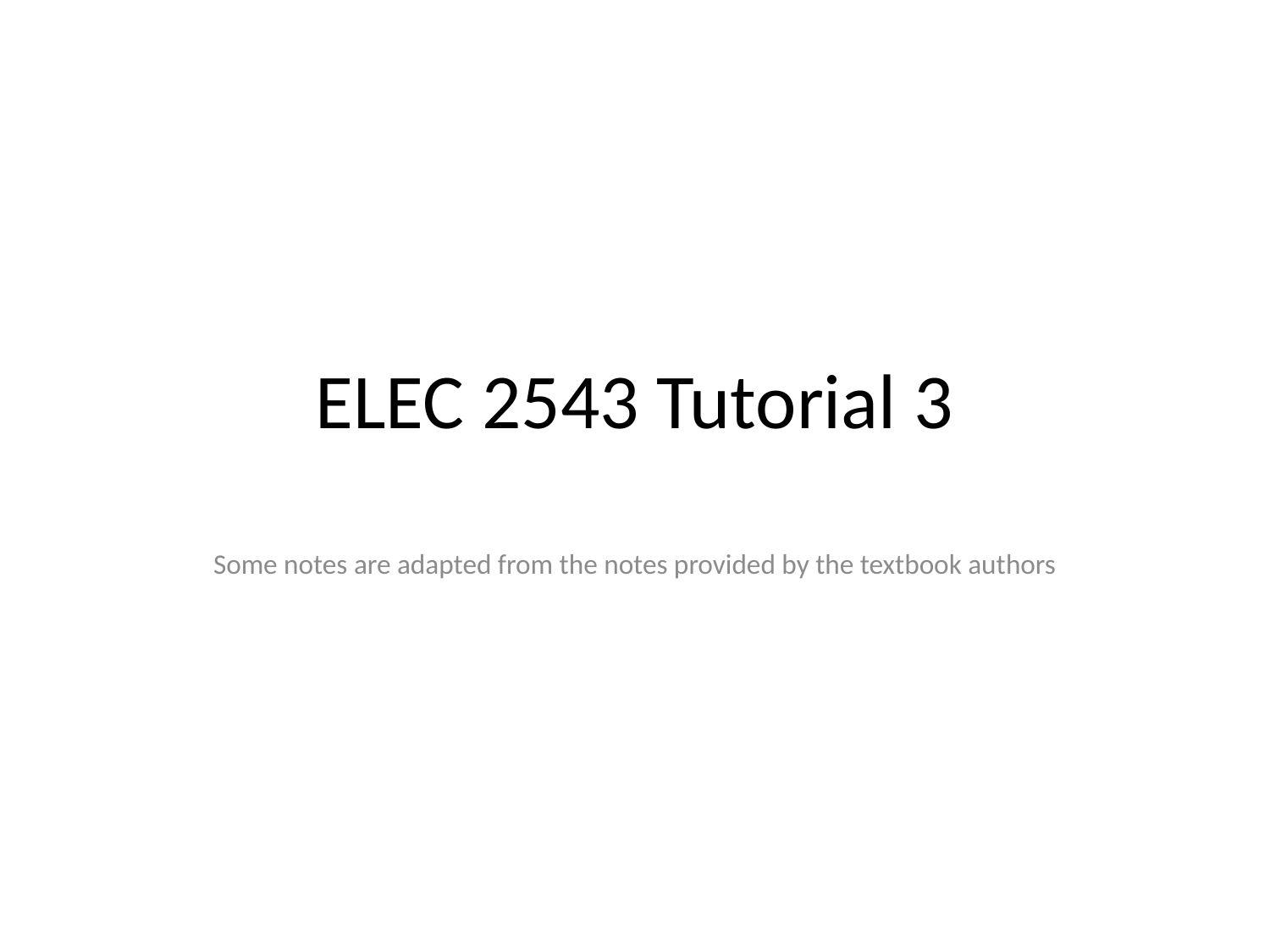

# ELEC 2543 Tutorial 3
Some notes are adapted from the notes provided by the textbook authors